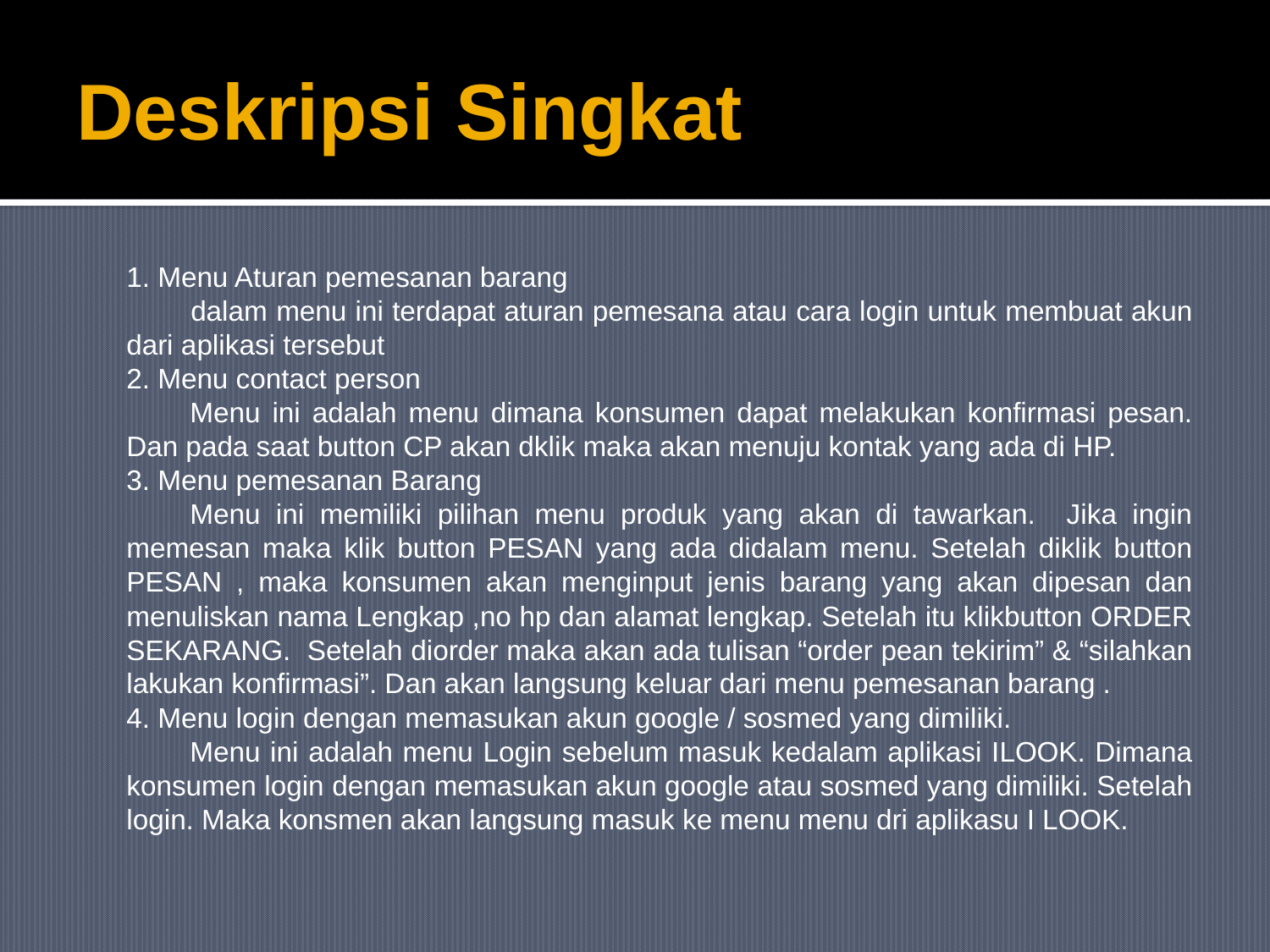

# Deskripsi Singkat
	1. Menu Aturan pemesanan barang
 		dalam menu ini terdapat aturan pemesana atau cara login untuk membuat akun dari aplikasi tersebut
	2. Menu contact person
		Menu ini adalah menu dimana konsumen dapat melakukan konfirmasi pesan. Dan pada saat button CP akan dklik maka akan menuju kontak yang ada di HP.
	3. Menu pemesanan Barang
		Menu ini memiliki pilihan menu produk yang akan di tawarkan.  Jika ingin memesan maka klik button PESAN yang ada didalam menu. Setelah diklik button PESAN , maka konsumen akan menginput jenis barang yang akan dipesan dan menuliskan nama Lengkap ,no hp dan alamat lengkap. Setelah itu klikbutton ORDER SEKARANG.  Setelah diorder maka akan ada tulisan “order pean tekirim” & “silahkan lakukan konfirmasi”. Dan akan langsung keluar dari menu pemesanan barang .
	4. Menu login dengan memasukan akun google / sosmed yang dimiliki.
		Menu ini adalah menu Login sebelum masuk kedalam aplikasi ILOOK. Dimana konsumen login dengan memasukan akun google atau sosmed yang dimiliki. Setelah login. Maka konsmen akan langsung masuk ke menu menu dri aplikasu I LOOK.